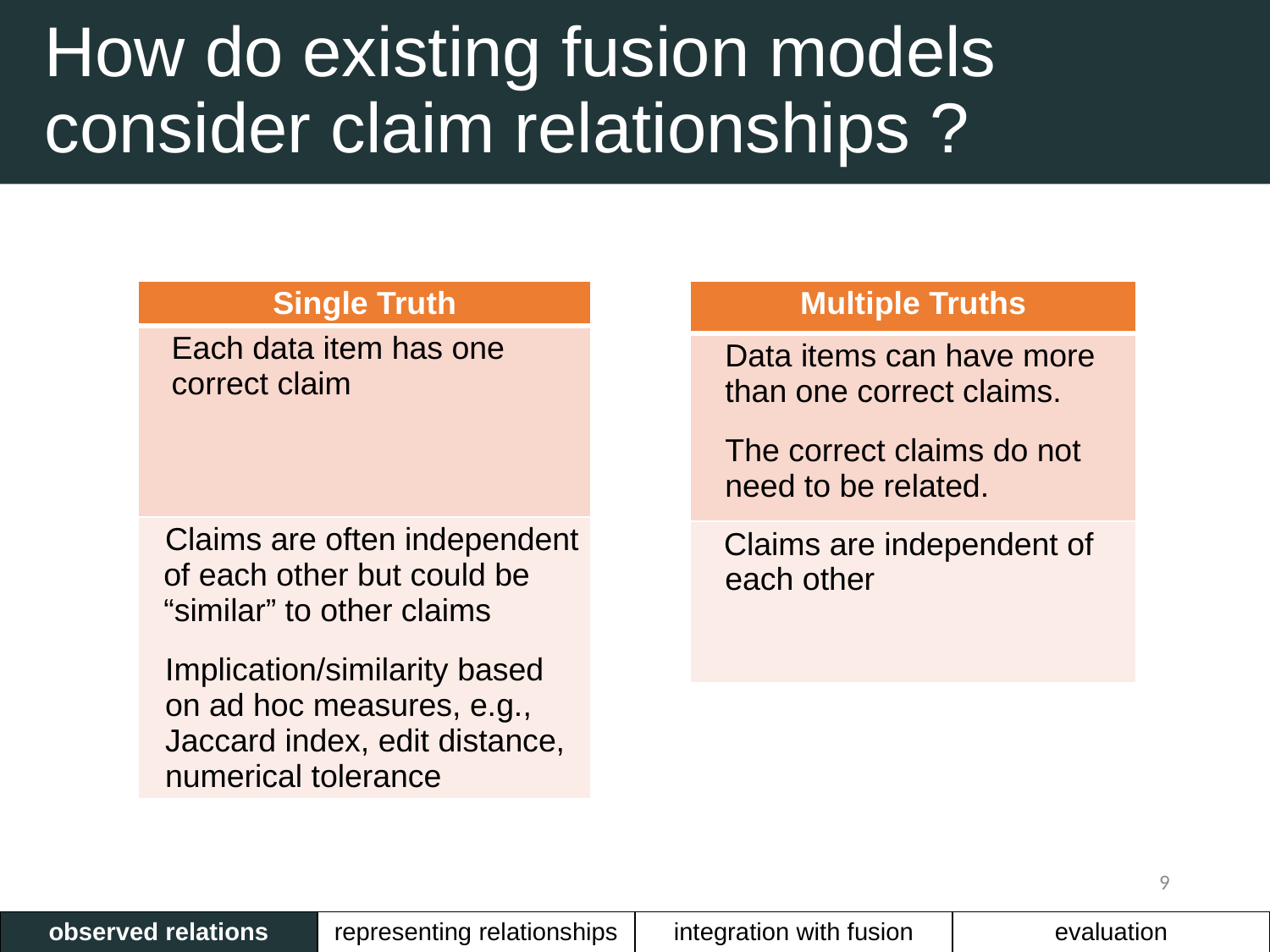

# How do existing fusion models consider claim relationships ?
| Single Truth |
| --- |
| Each data item has one correct claim |
| Claims are often independent of each other but could be “similar” to other claims Implication/similarity based on ad hoc measures, e.g., Jaccard index, edit distance, numerical tolerance |
| Multiple Truths |
| --- |
| Data items can have more than one correct claims. The correct claims do not need to be related. |
| Claims are independent of each other |
9
| observed relations | representing relationships | integration with fusion | evaluation |
| --- | --- | --- | --- |